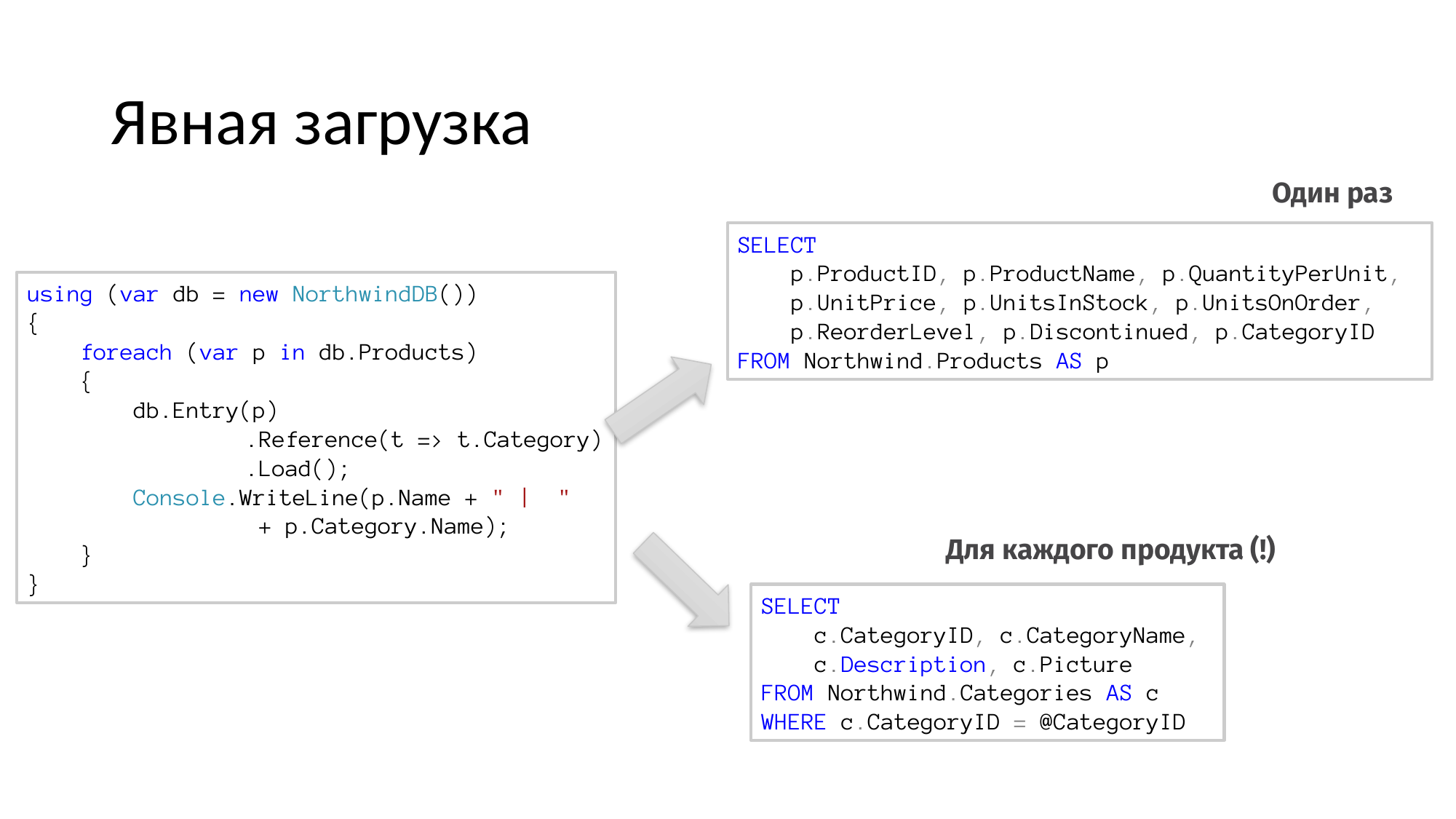

# Явная загрузка
Один раз
SELECT
    p.ProductID, p.ProductName, p.QuantityPerUnit,
    p.UnitPrice, p.UnitsInStock, p.UnitsOnOrder,
    p.ReorderLevel, p.Discontinued, p.CategoryID
FROM Northwind.Products AS p
using (var db = new NorthwindDB())
{   
    foreach (var p in db.Products)
    {
        db.Entry(p)
		.Reference(t => t.Category)
		.Load();
        Console.WriteLine(p.Name + " |  "
		 + p.Category.Name);
    }
}

Для каждого продукта (!)

SELECT
    c.CategoryID, c.CategoryName,
    c.Description, c.Picture
FROM Northwind.Categories AS c
WHERE c.CategoryID = @CategoryID